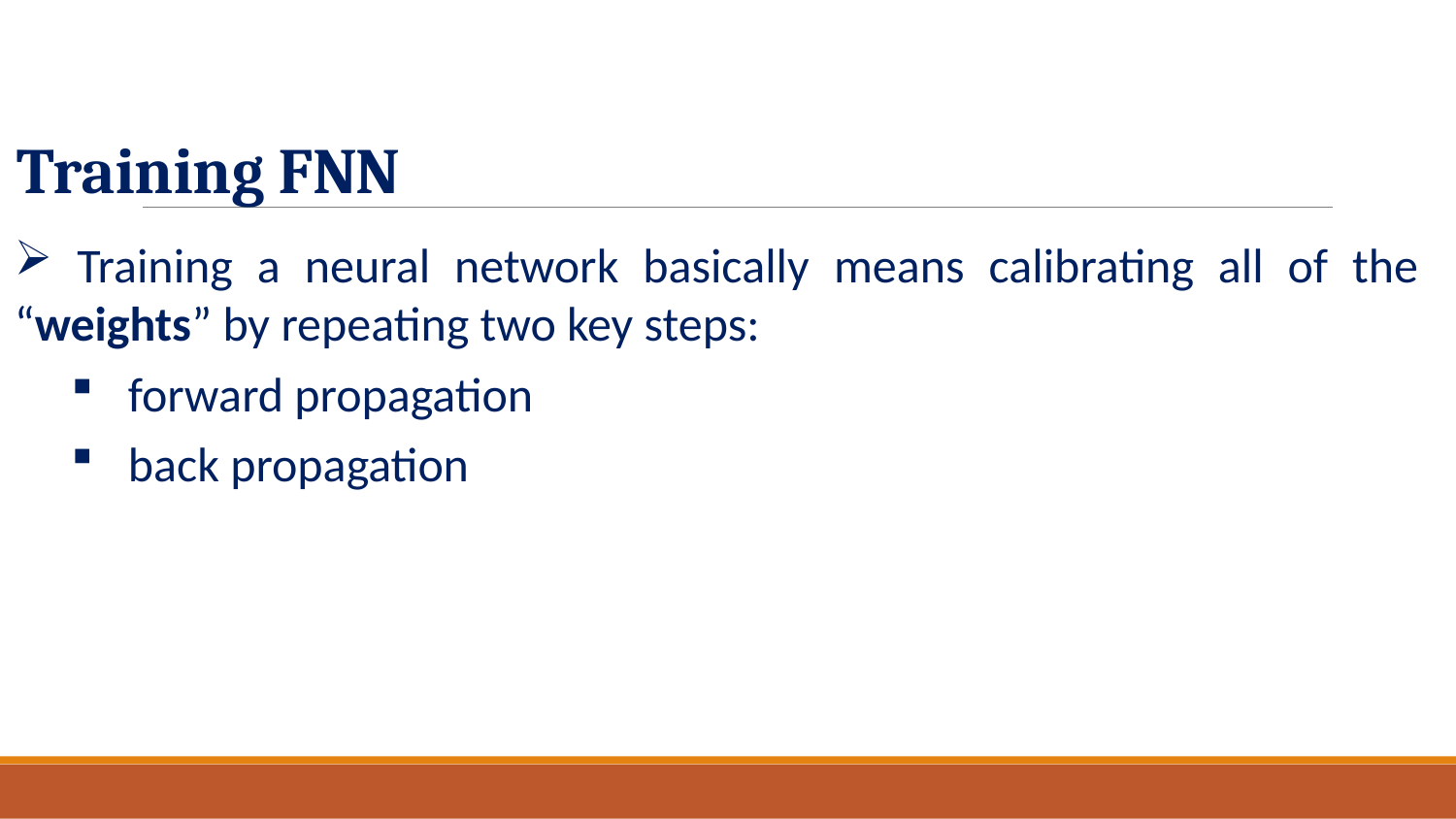

Training FNN
 Training a neural network basically means calibrating all of the “weights” by repeating two key steps:
forward propagation
back propagation